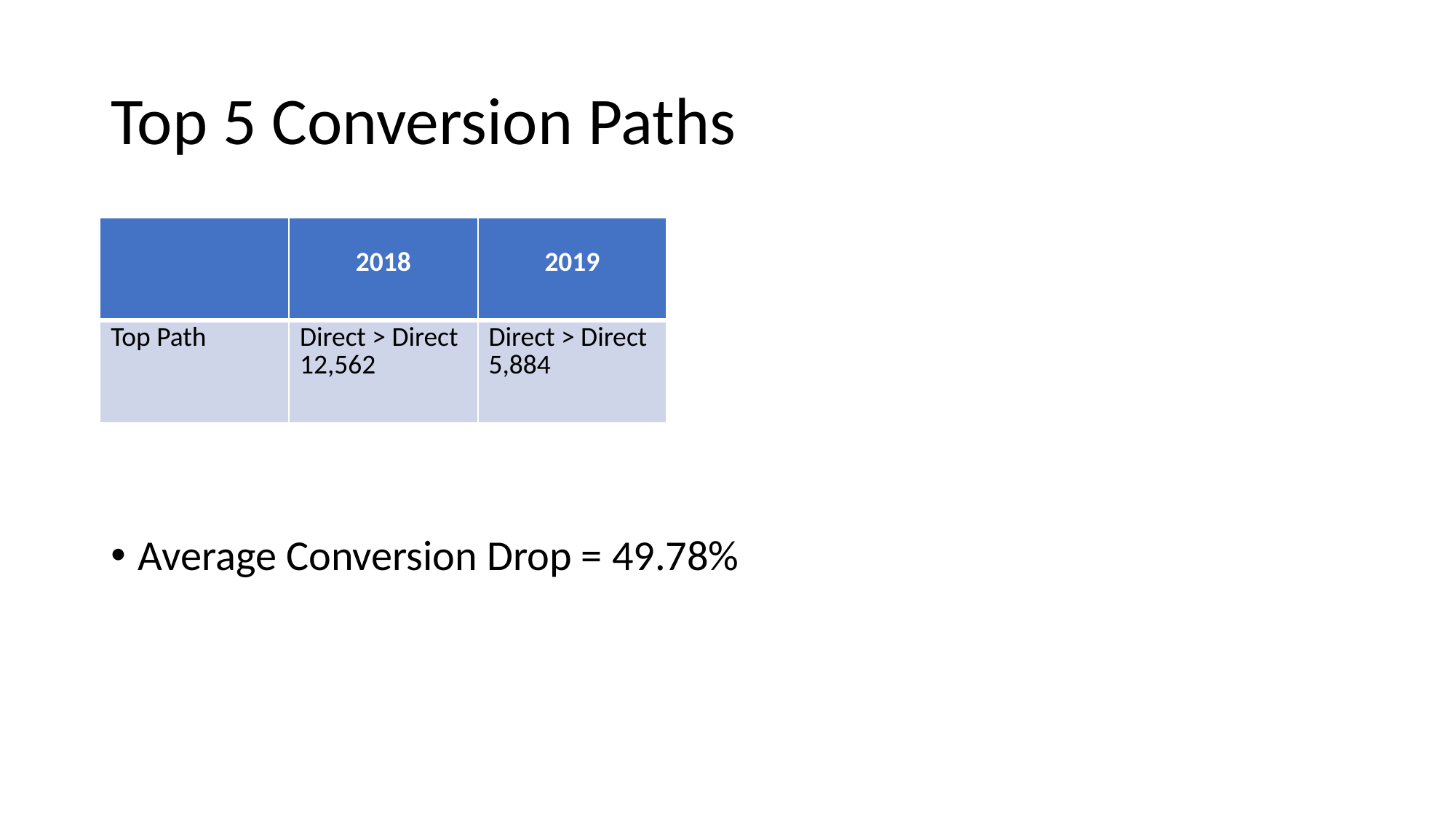

# Top 5 Conversion Paths

Average Conversion Drop = 49.78%
|  | 2018 | 2019 |
| --- | --- | --- |
| Top Path | Direct > Direct 12,562 | Direct > Direct 5,884 |